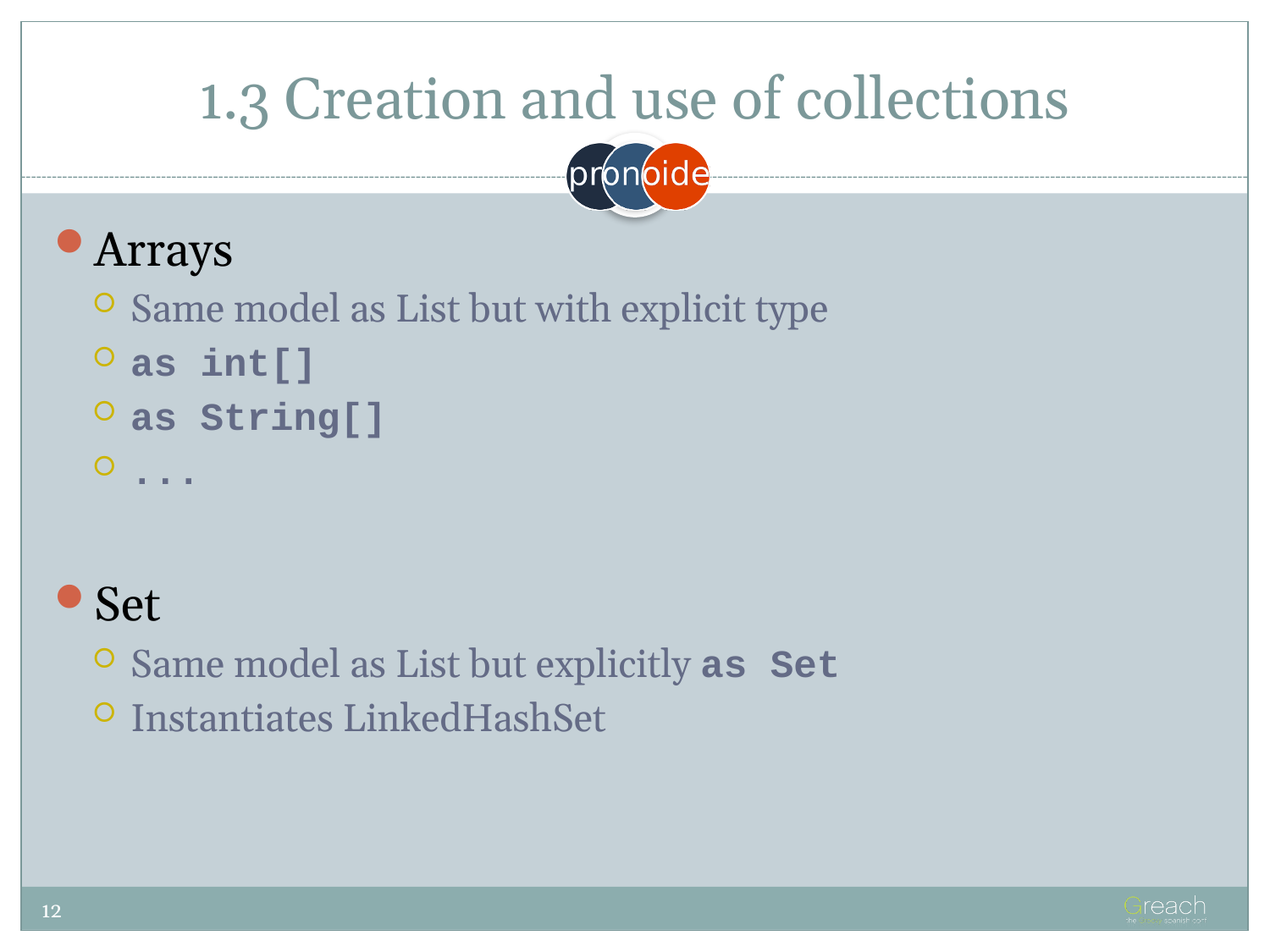

# 1.3 Creation and use of collections
Arrays
Same model as List but with explicit type
as int[]
as String[]
...

Set
Same model as List but explicitly as Set
Instantiates LinkedHashSet